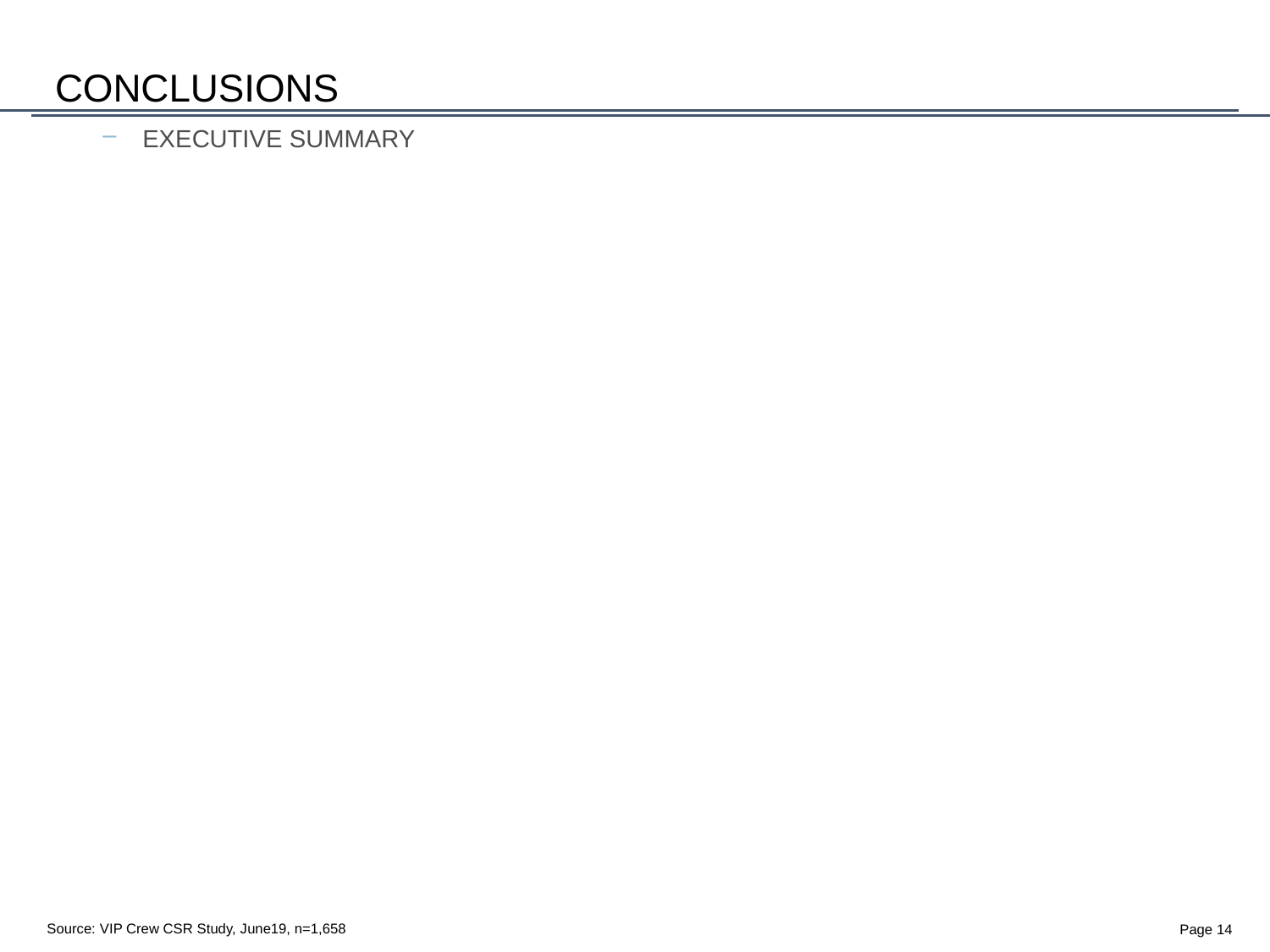

# conclusions
EXECUTIVE SUMMARY
Source: VIP Crew CSR Study, June19, n=1,658